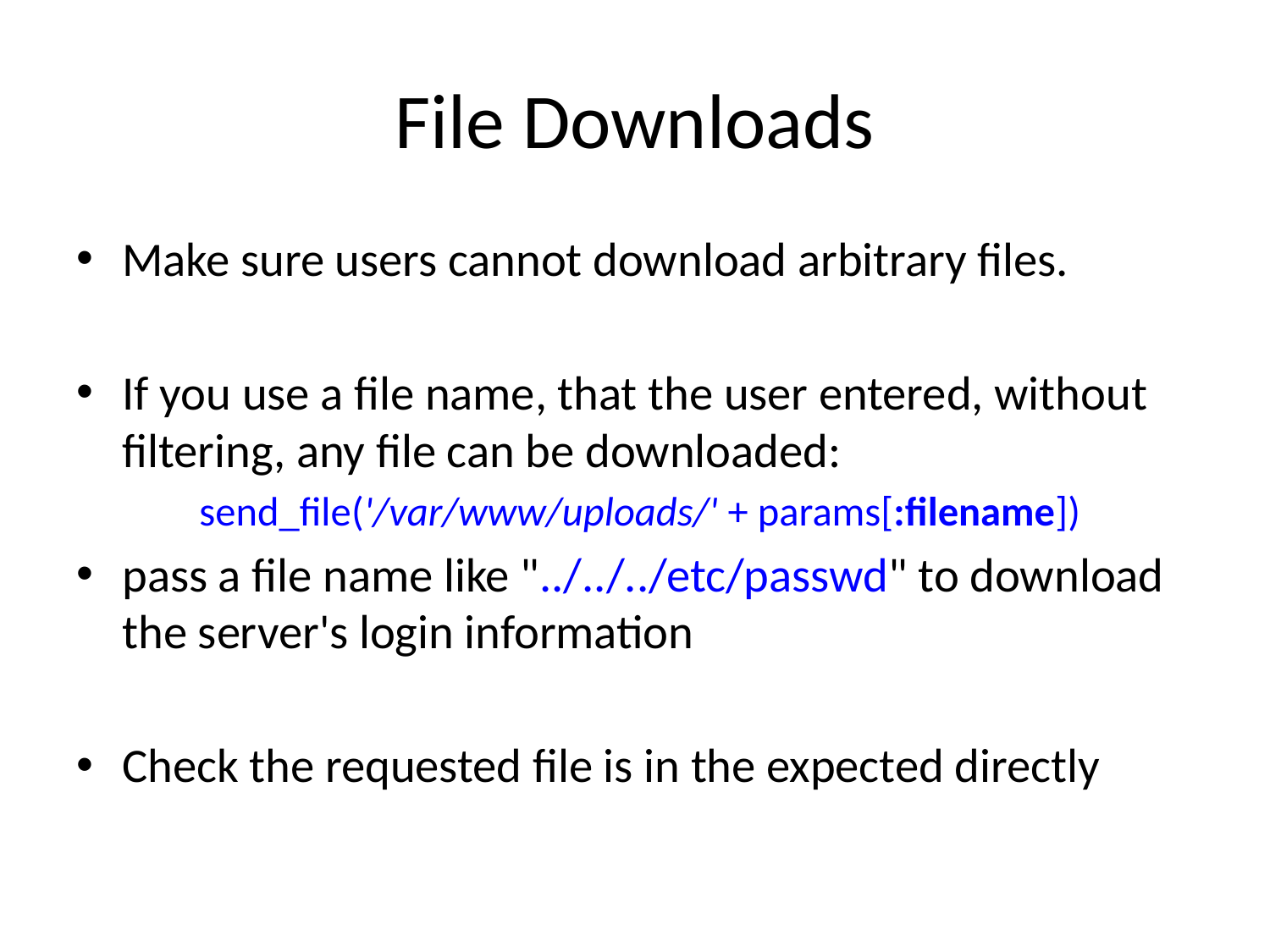

# File Downloads
Make sure users cannot download arbitrary files.

If you use a file name, that the user entered, without filtering, any file can be downloaded:
	send_file('/var/www/uploads/' + params[:filename])
pass a file name like "../../../etc/passwd" to download the server's login information

Check the requested file is in the expected directly